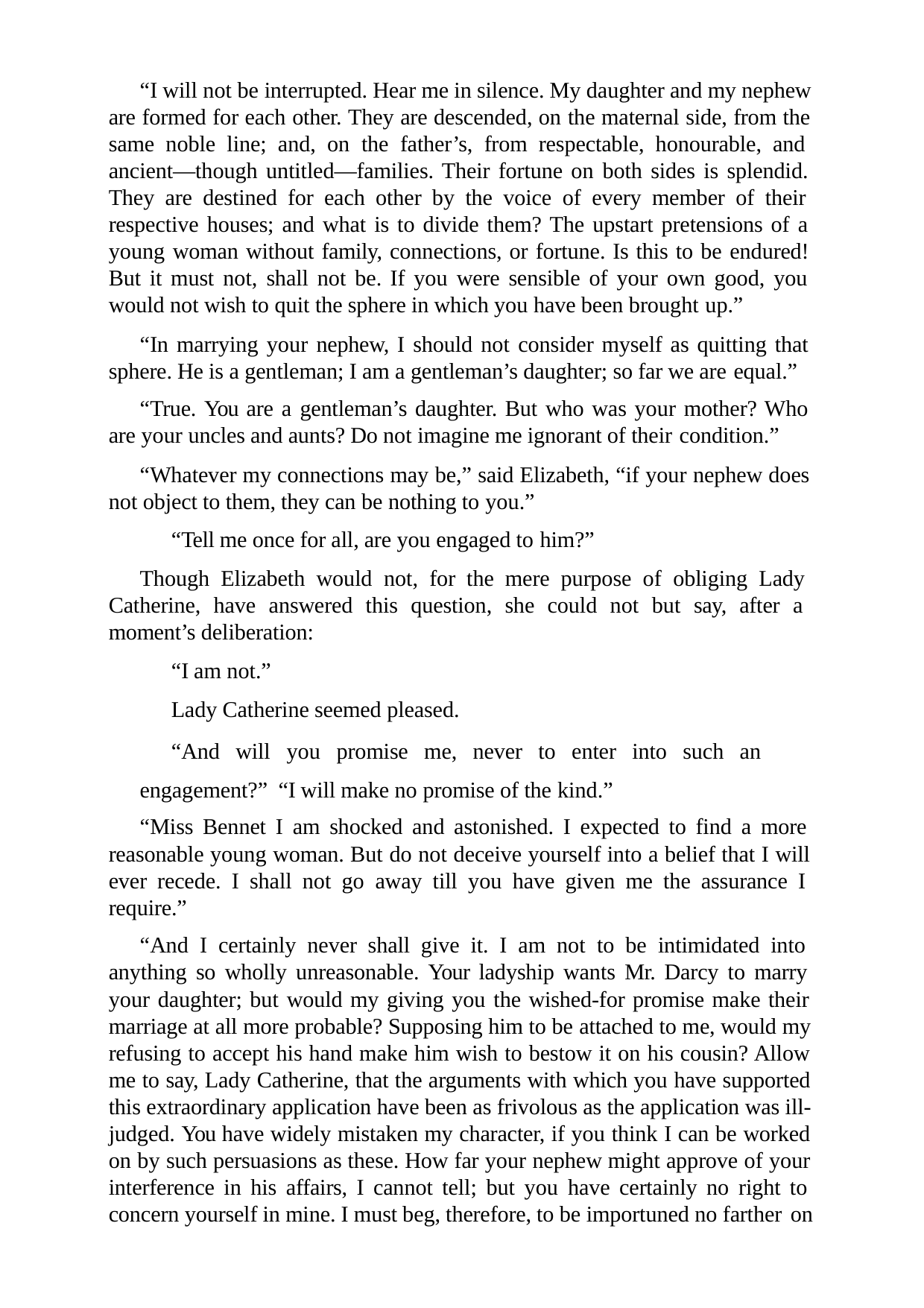

“I will not be interrupted. Hear me in silence. My daughter and my nephew  are formed for each other. They are descended, on the maternal side, from the  same noble line; and, on the father’s, from respectable, honourable, and  ancient—though untitled—families. Their fortune on both sides is splendid.  They are destined for each other by the voice of every member of their  respective houses; and what is to divide them? The upstart pretensions of a  young woman without family, connections, or fortune. Is this to be endured!  But it must not, shall not be. If you were sensible of your own good, you  would not wish to quit the sphere in which you have been brought up.”
“In marrying your nephew, I should not consider myself as quitting that  sphere. He is a gentleman; I am a gentleman’s daughter; so far we are equal.”
“True. You are a gentleman’s daughter. But who was your mother? Who  are your uncles and aunts? Do not imagine me ignorant of their condition.”
“Whatever my connections may be,” said Elizabeth, “if your nephew does  not object to them, they can be nothing to you.”
“Tell me once for all, are you engaged to him?”
Though Elizabeth would not, for the mere purpose of obliging Lady  Catherine, have answered this question, she could not but say, after a  moment’s deliberation:
“I am not.”
Lady Catherine seemed pleased.
“And will you promise me, never to enter into such an engagement?”  “I will make no promise of the kind.”
“Miss Bennet I am shocked and astonished. I expected to find a more  reasonable young woman. But do not deceive yourself into a belief that I will  ever recede. I shall not go away till you have given me the assurance I  require.”
“And I certainly never shall give it. I am not to be intimidated into  anything so wholly unreasonable. Your ladyship wants Mr. Darcy to marry  your daughter; but would my giving you the wished-for promise make their  marriage at all more probable? Supposing him to be attached to me, would my  refusing to accept his hand make him wish to bestow it on his cousin? Allow  me to say, Lady Catherine, that the arguments with which you have supported  this extraordinary application have been as frivolous as the application was ill-  judged. You have widely mistaken my character, if you think I can be worked  on by such persuasions as these. How far your nephew might approve of your  interference in his affairs, I cannot tell; but you have certainly no right to  concern yourself in mine. I must beg, therefore, to be importuned no farther on